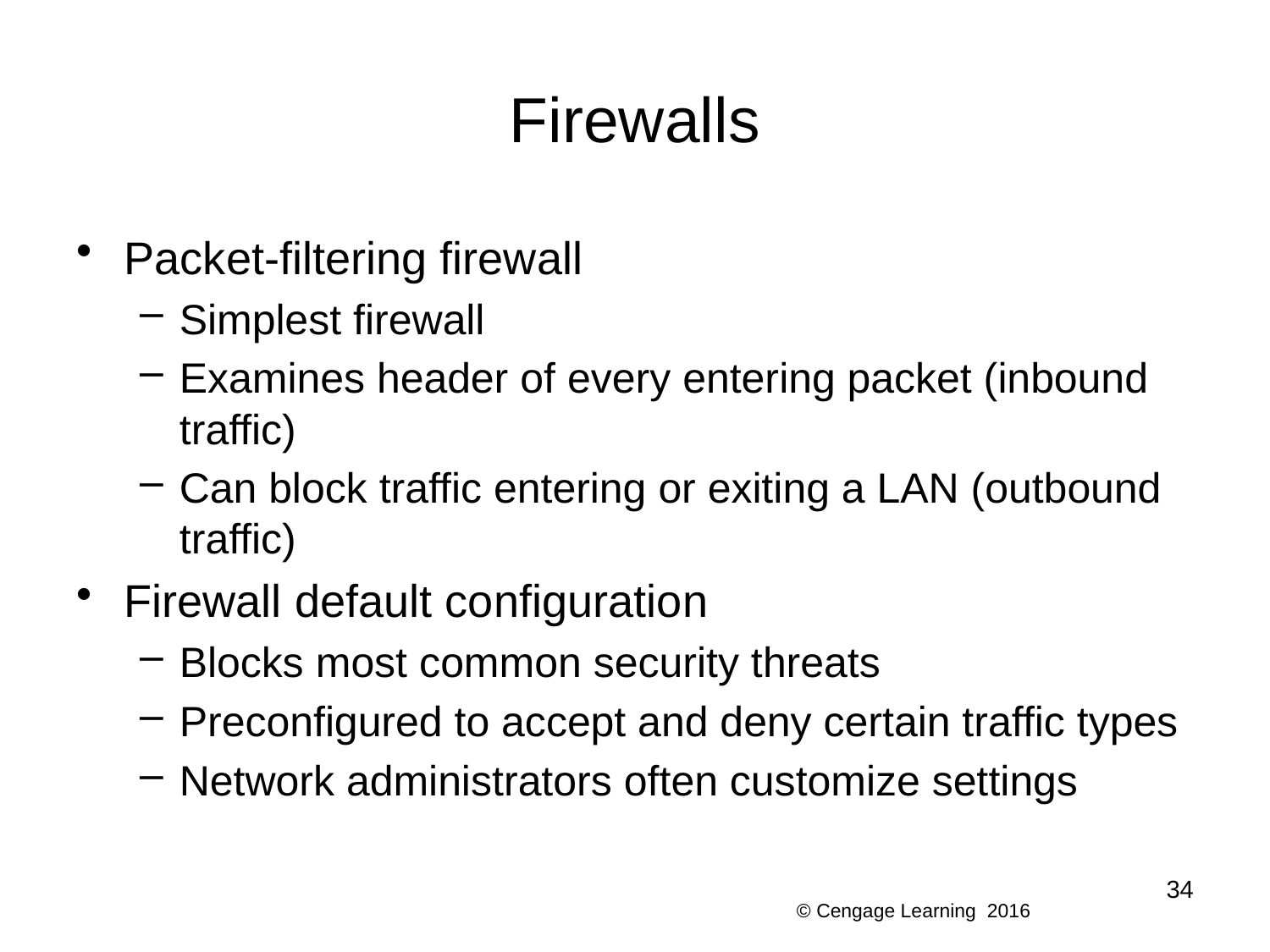

# Firewalls
Packet-filtering firewall
Simplest firewall
Examines header of every entering packet (inbound traffic)
Can block traffic entering or exiting a LAN (outbound traffic)
Firewall default configuration
Blocks most common security threats
Preconfigured to accept and deny certain traffic types
Network administrators often customize settings

34